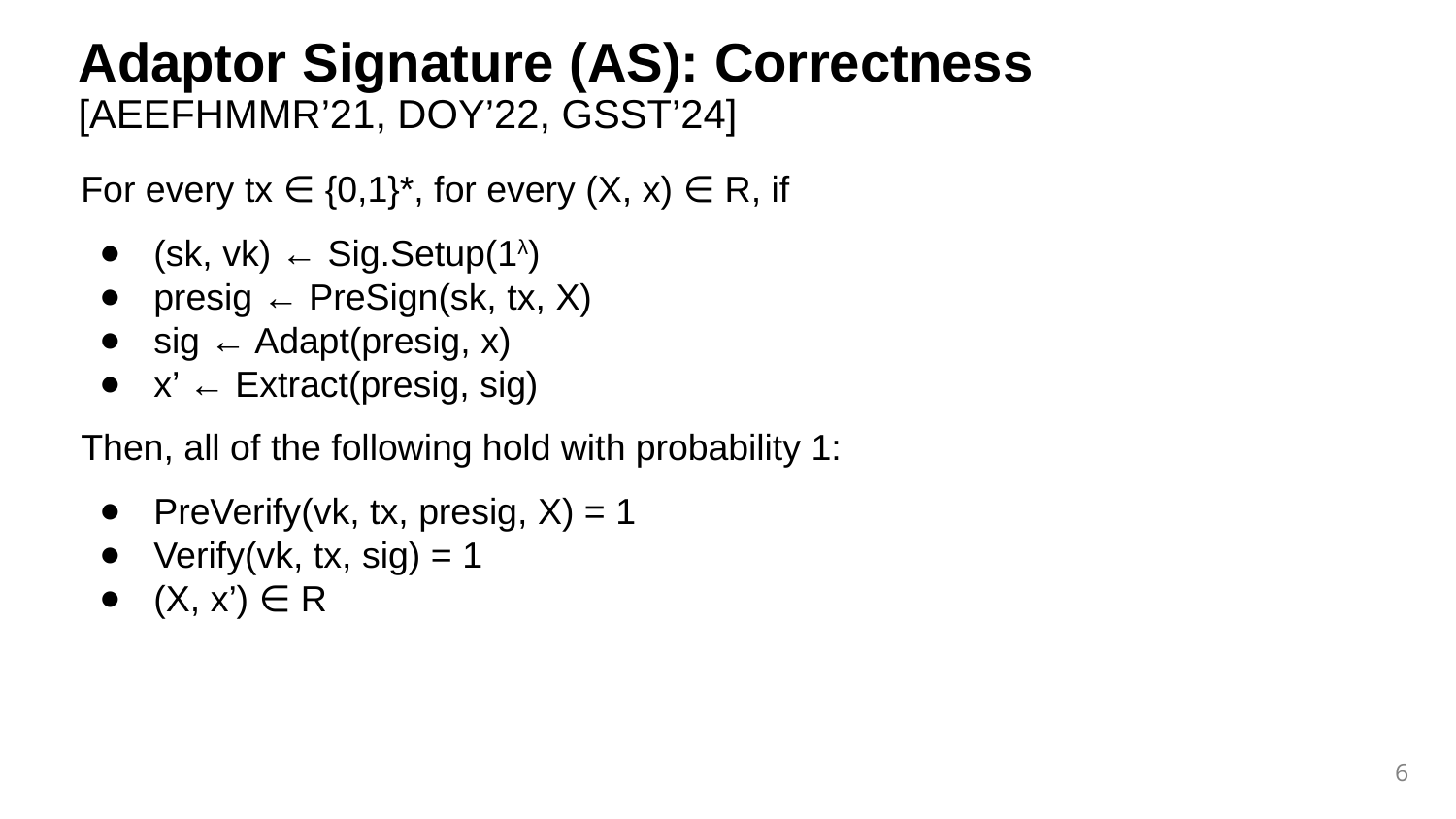

Adaptor Signature (AS): Correctness
[AEEFHMMR’21, DOY’22, GSST’24]
For every tx ∈ {0,1}*, for every (X, x) ∈ R, if
(sk, vk) ← Sig.Setup(1λ)
presig ← PreSign(sk, tx, X)
sig ← Adapt(presig, x)
x’ ← Extract(presig, sig)
Then, all of the following hold with probability 1:
PreVerify(vk, tx, presig, X) = 1
Verify(vk, tx, sig) = 1
(X, x’) ∈ R
6